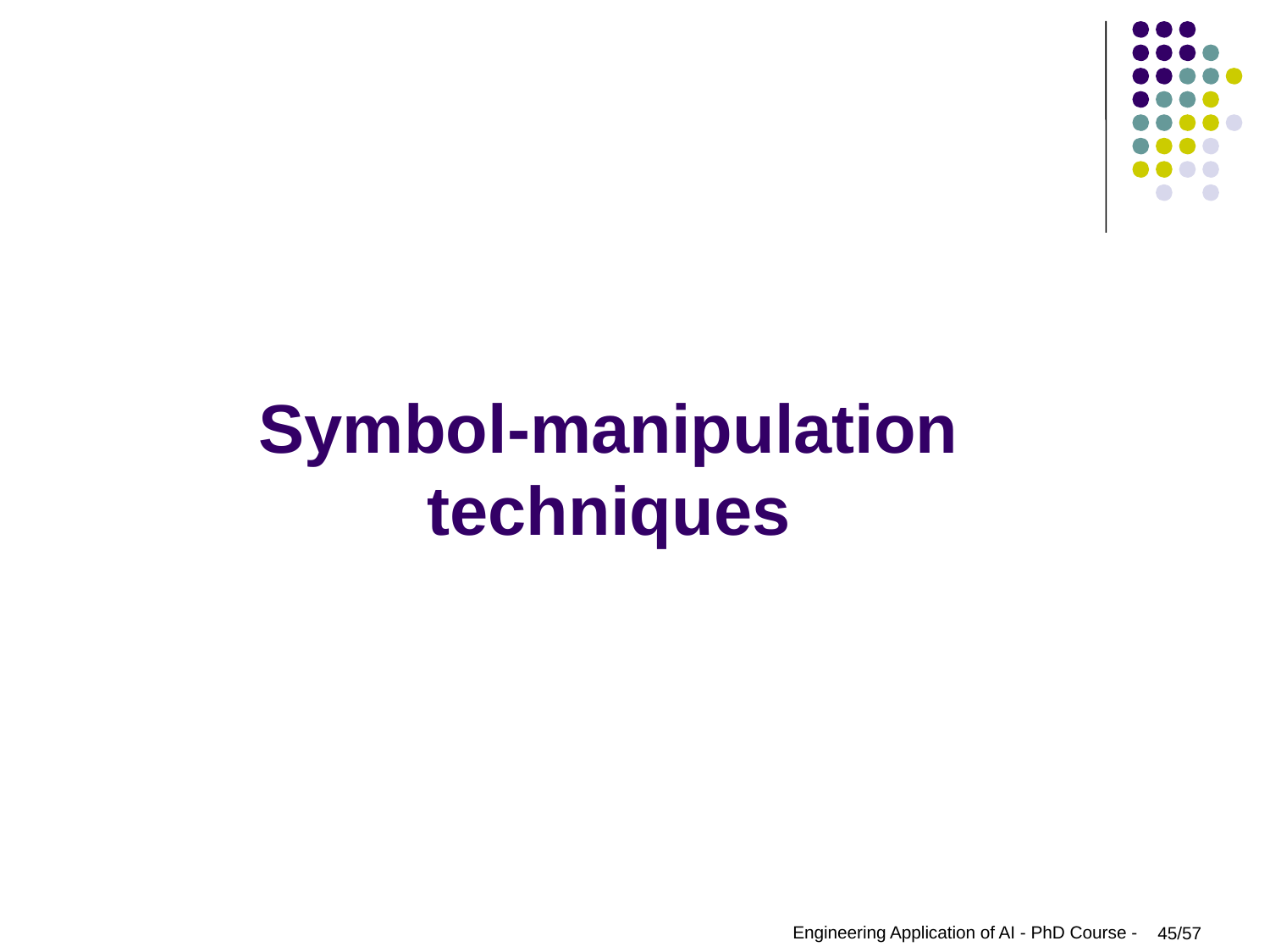

# Symbol-manipulation techniques
Engineering Application of AI - PhD Course -
45/57